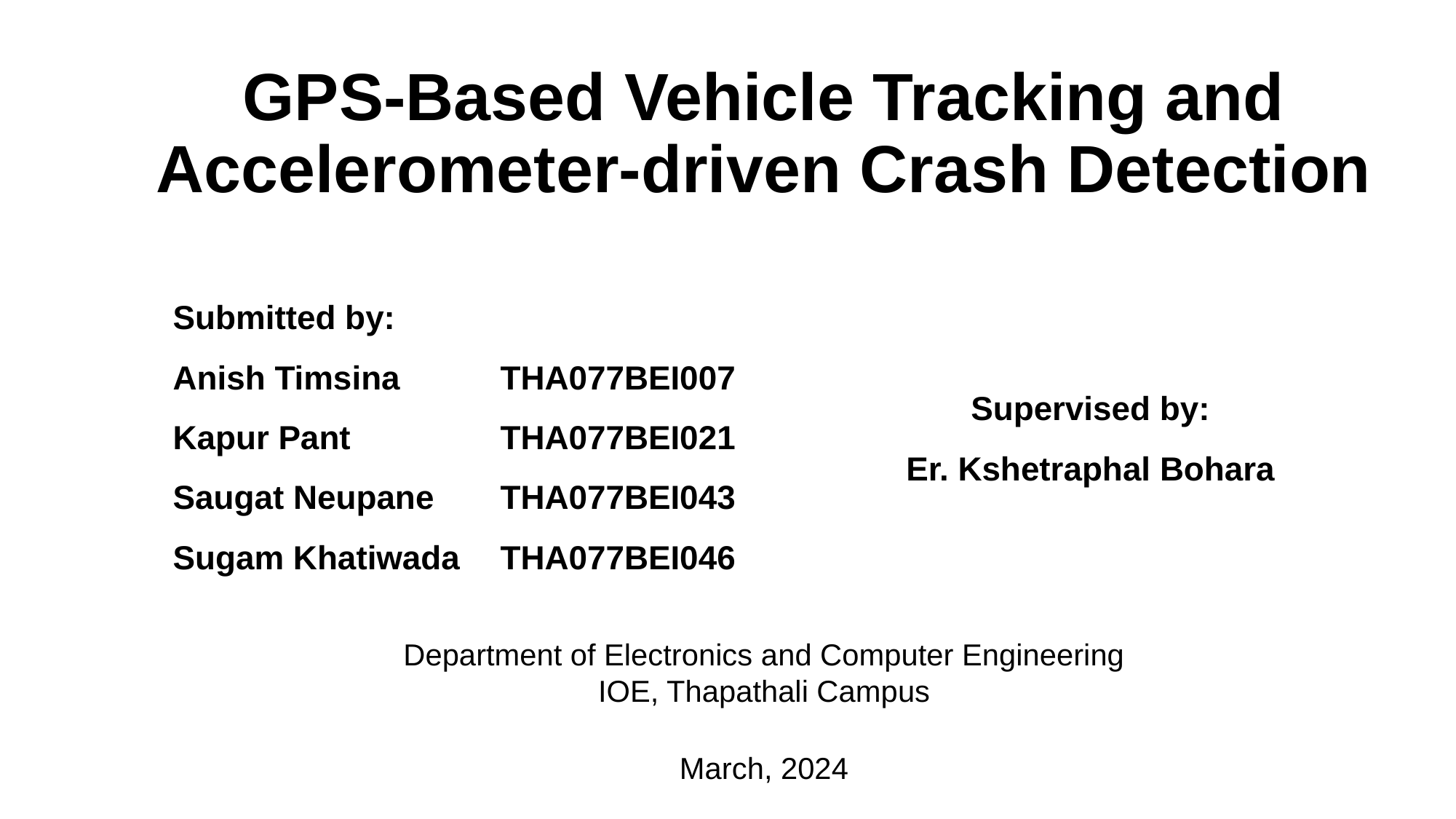

# GPS-Based Vehicle Tracking and Accelerometer-driven Crash Detection
Submitted by:
Anish Timsina	THA077BEI007
Kapur Pant		THA077BEI021
Saugat Neupane	THA077BEI043
Sugam Khatiwada	THA077BEI046
Supervised by:
Er. Kshetraphal Bohara
Department of Electronics and Computer Engineering
IOE, Thapathali Campus
March, 2024